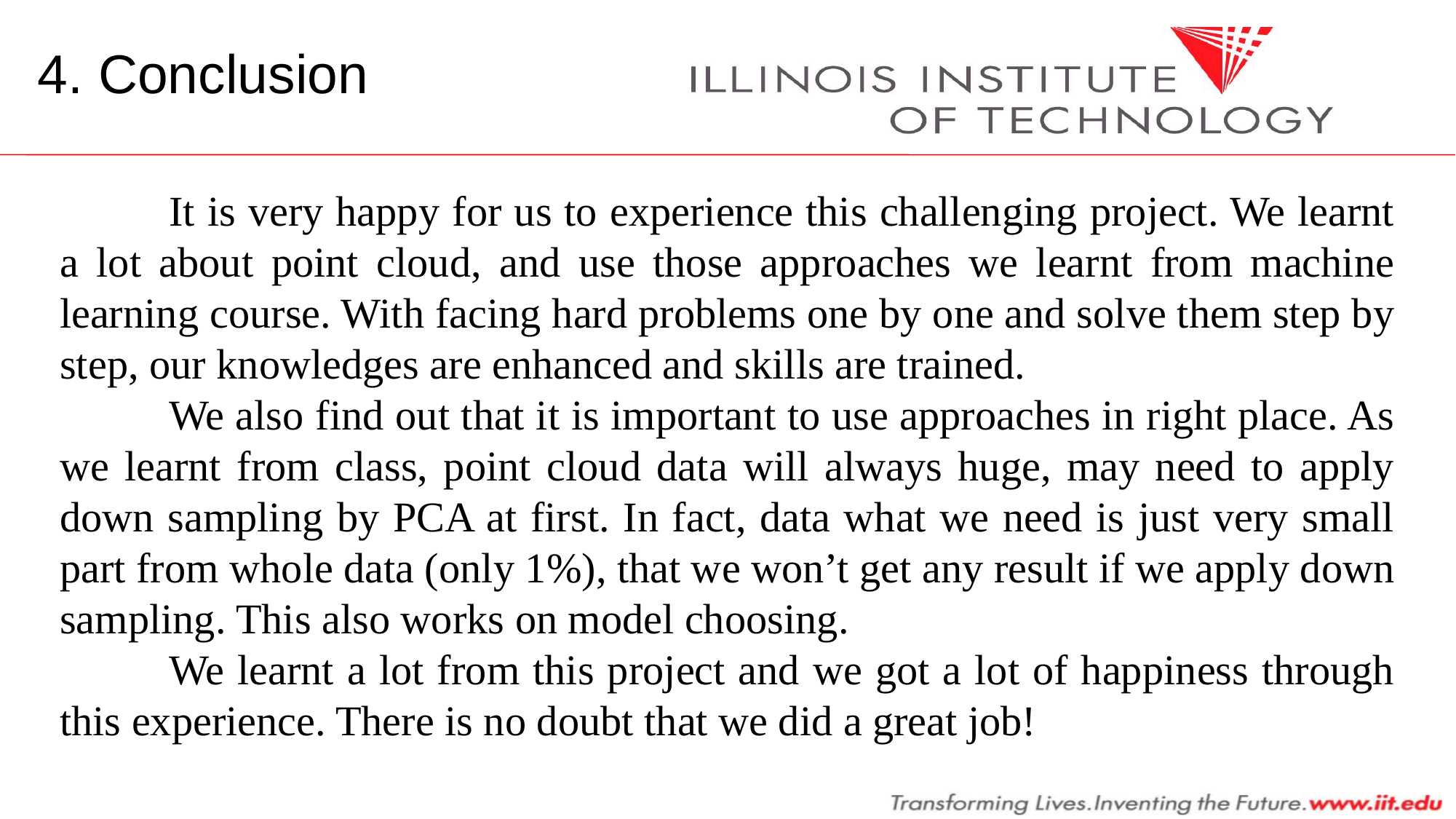

4. Conclusion
	It is very happy for us to experience this challenging project. We learnt a lot about point cloud, and use those approaches we learnt from machine learning course. With facing hard problems one by one and solve them step by step, our knowledges are enhanced and skills are trained.
	We also find out that it is important to use approaches in right place. As we learnt from class, point cloud data will always huge, may need to apply down sampling by PCA at first. In fact, data what we need is just very small part from whole data (only 1%), that we won’t get any result if we apply down sampling. This also works on model choosing.
	We learnt a lot from this project and we got a lot of happiness through this experience. There is no doubt that we did a great job!